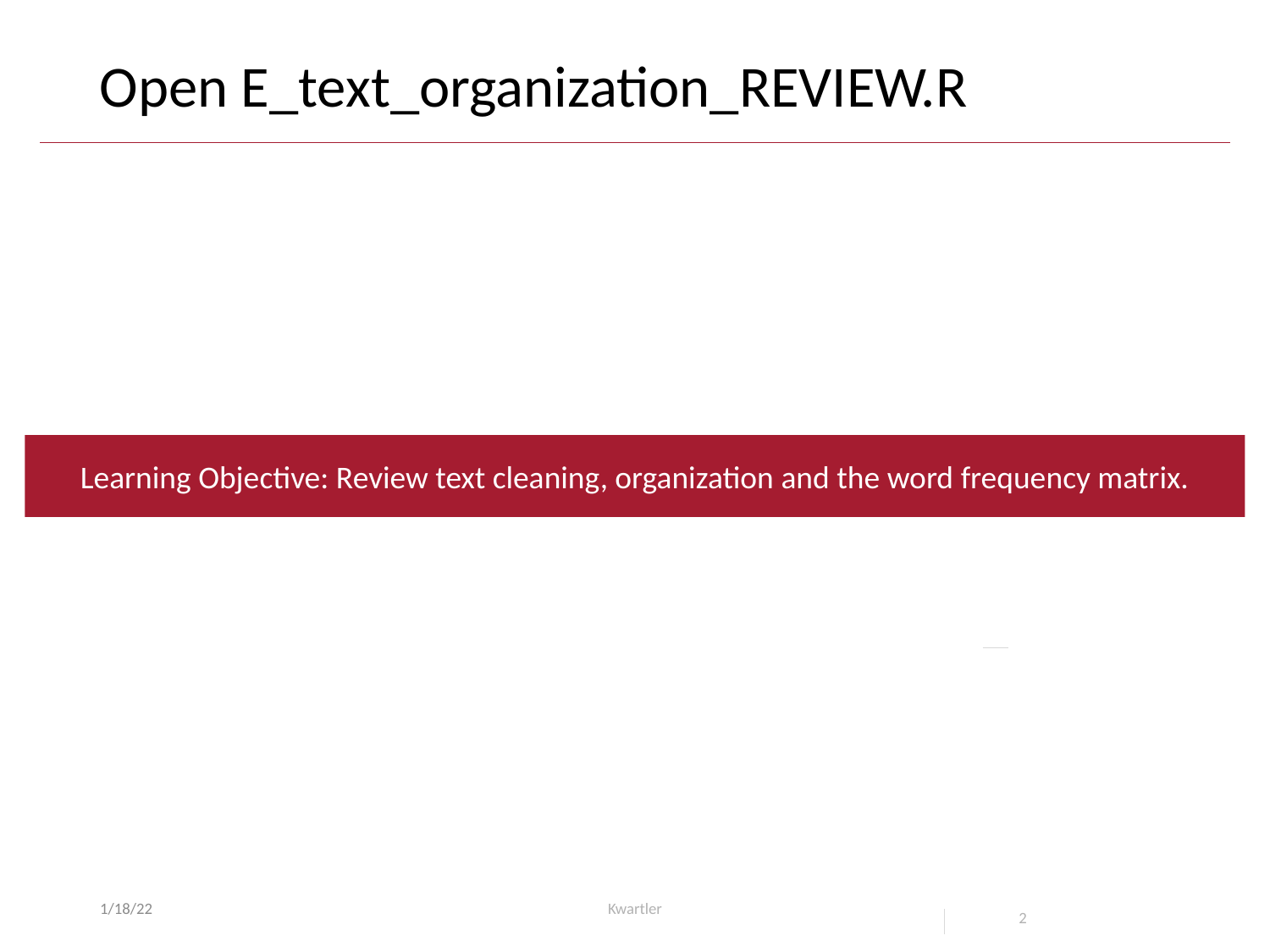

# Open E_text_organization_REVIEW.R
Learning Objective: Review text cleaning, organization and the word frequency matrix.
1/18/22
Kwartler
2